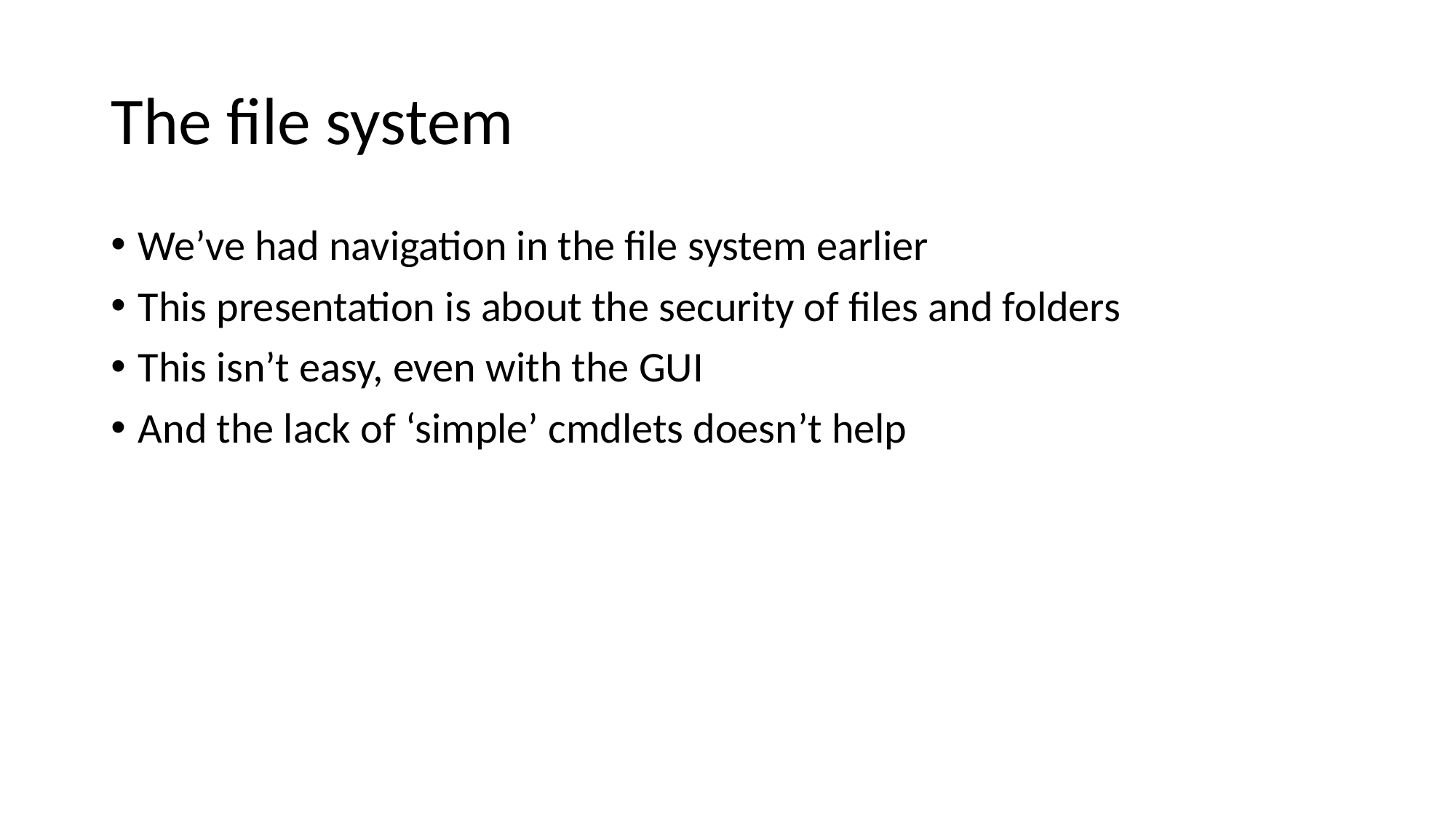

# The file system
We’ve had navigation in the file system earlier
This presentation is about the security of files and folders
This isn’t easy, even with the GUI
And the lack of ‘simple’ cmdlets doesn’t help